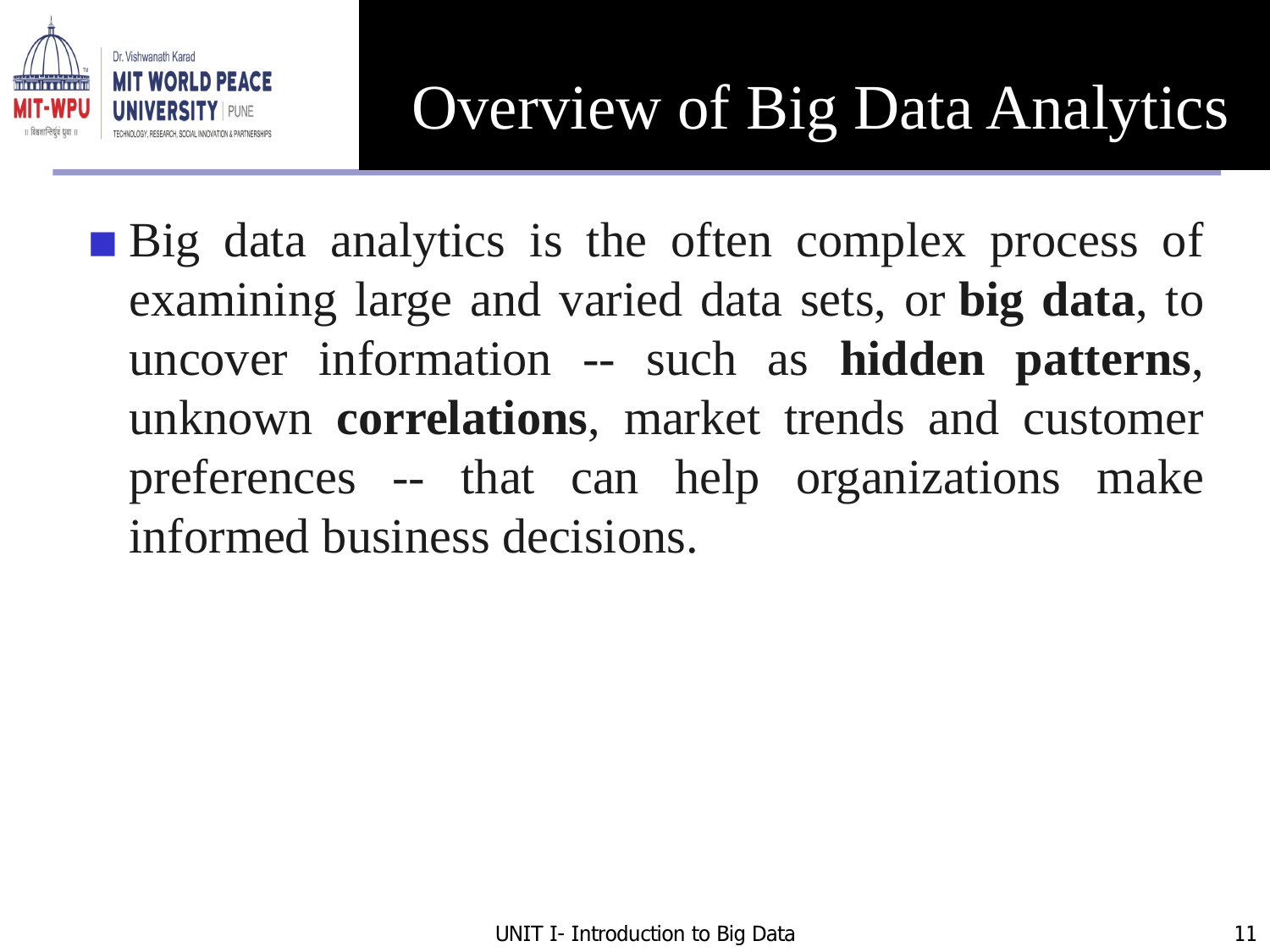

# Overview of Big Data Analytics
Big data analytics is the often complex process of examining large and varied data sets, or big data, to uncover information -- such as hidden patterns, unknown correlations, market trends and customer preferences -- that can help organizations make informed business decisions.
UNIT I- Introduction to Big Data
11